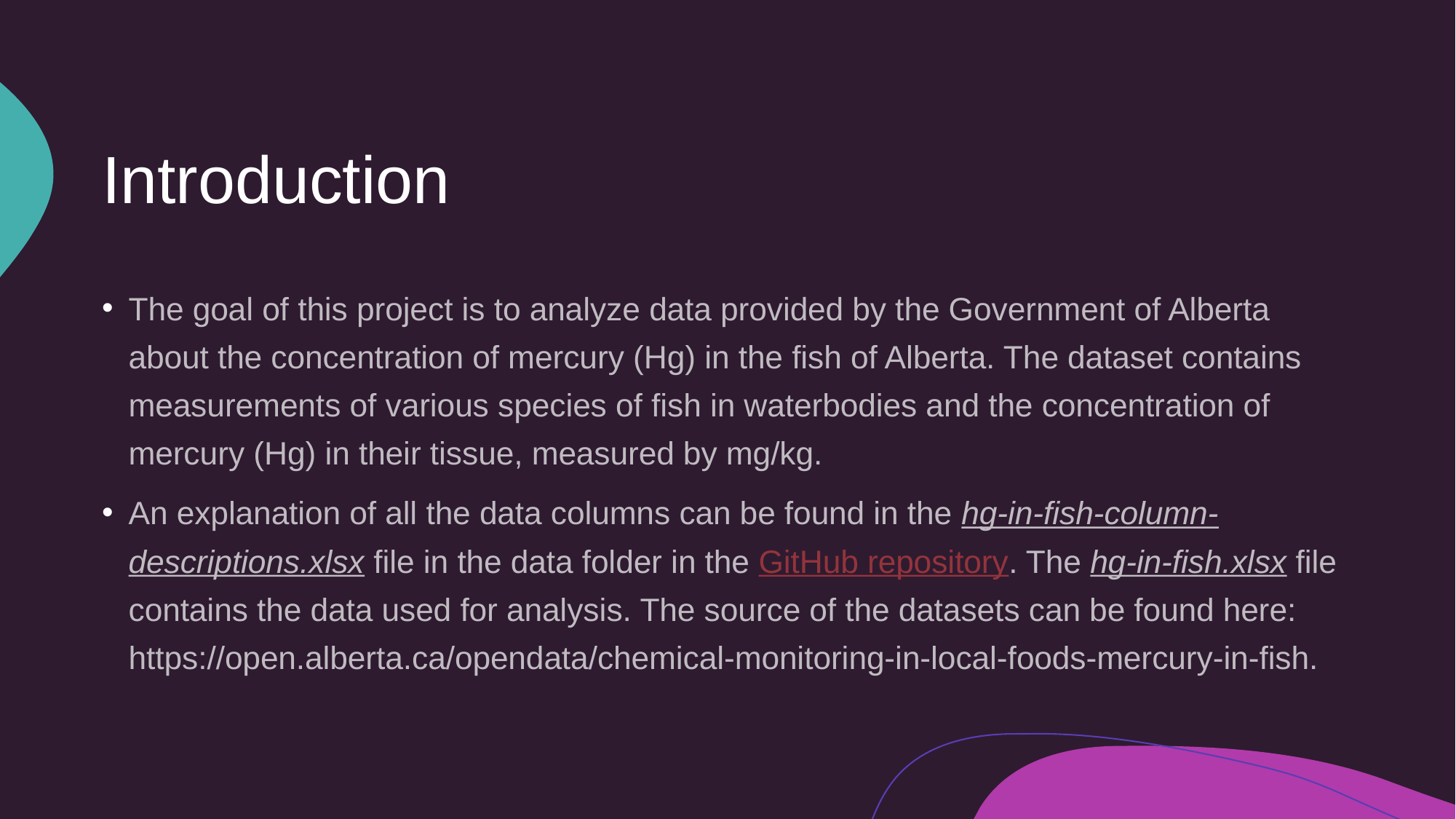

# Introduction
The goal of this project is to analyze data provided by the Government of Alberta about the concentration of mercury (Hg) in the fish of Alberta. The dataset contains measurements of various species of fish in waterbodies and the concentration of mercury (Hg) in their tissue, measured by mg/kg.
An explanation of all the data columns can be found in the hg-in-fish-column-descriptions.xlsx file in the data folder in the GitHub repository. The hg-in-fish.xlsx file contains the data used for analysis. The source of the datasets can be found here: https://open.alberta.ca/opendata/chemical-monitoring-in-local-foods-mercury-in-fish.